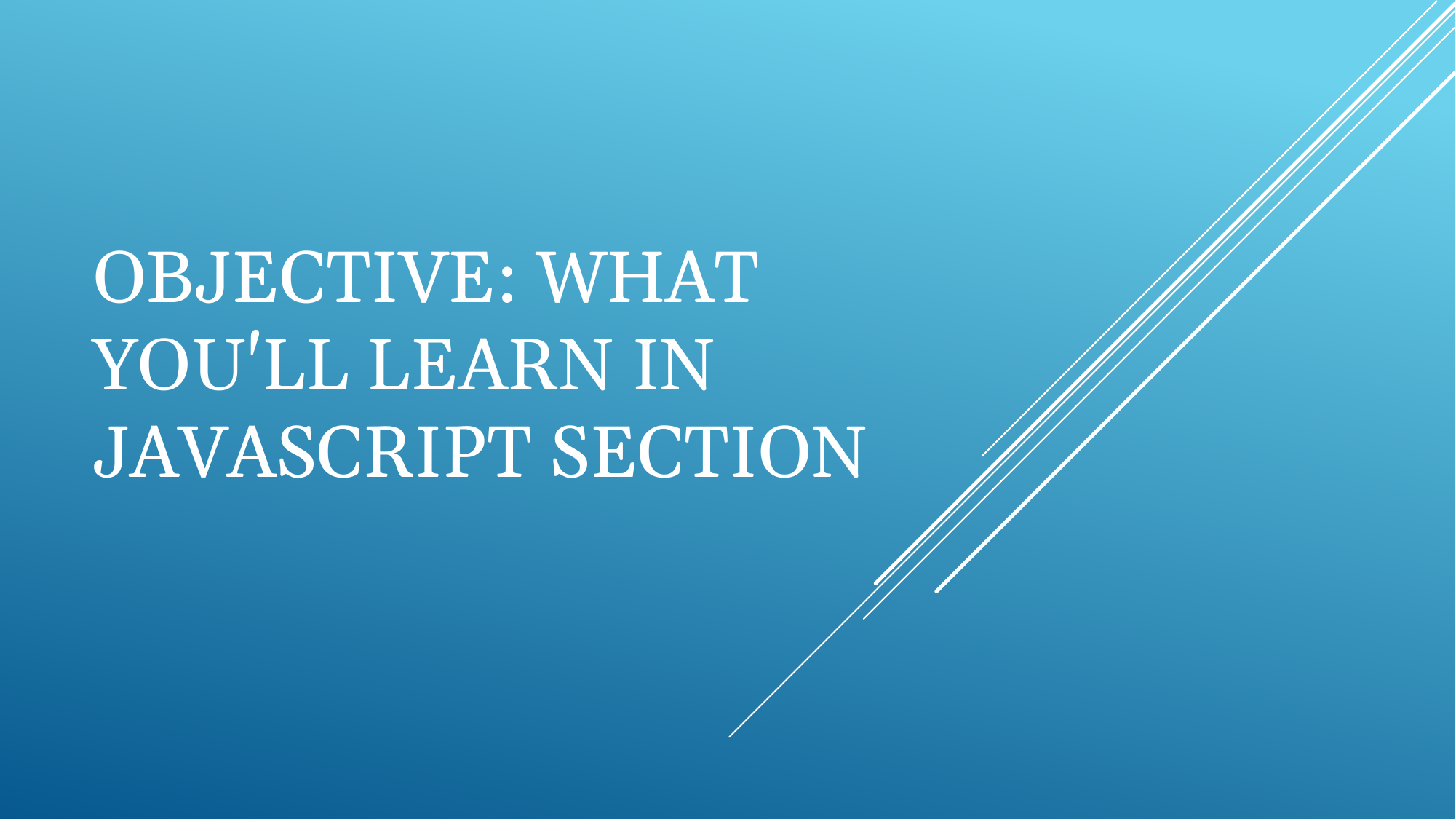

# Objective: What you'll learn in Javascript Section